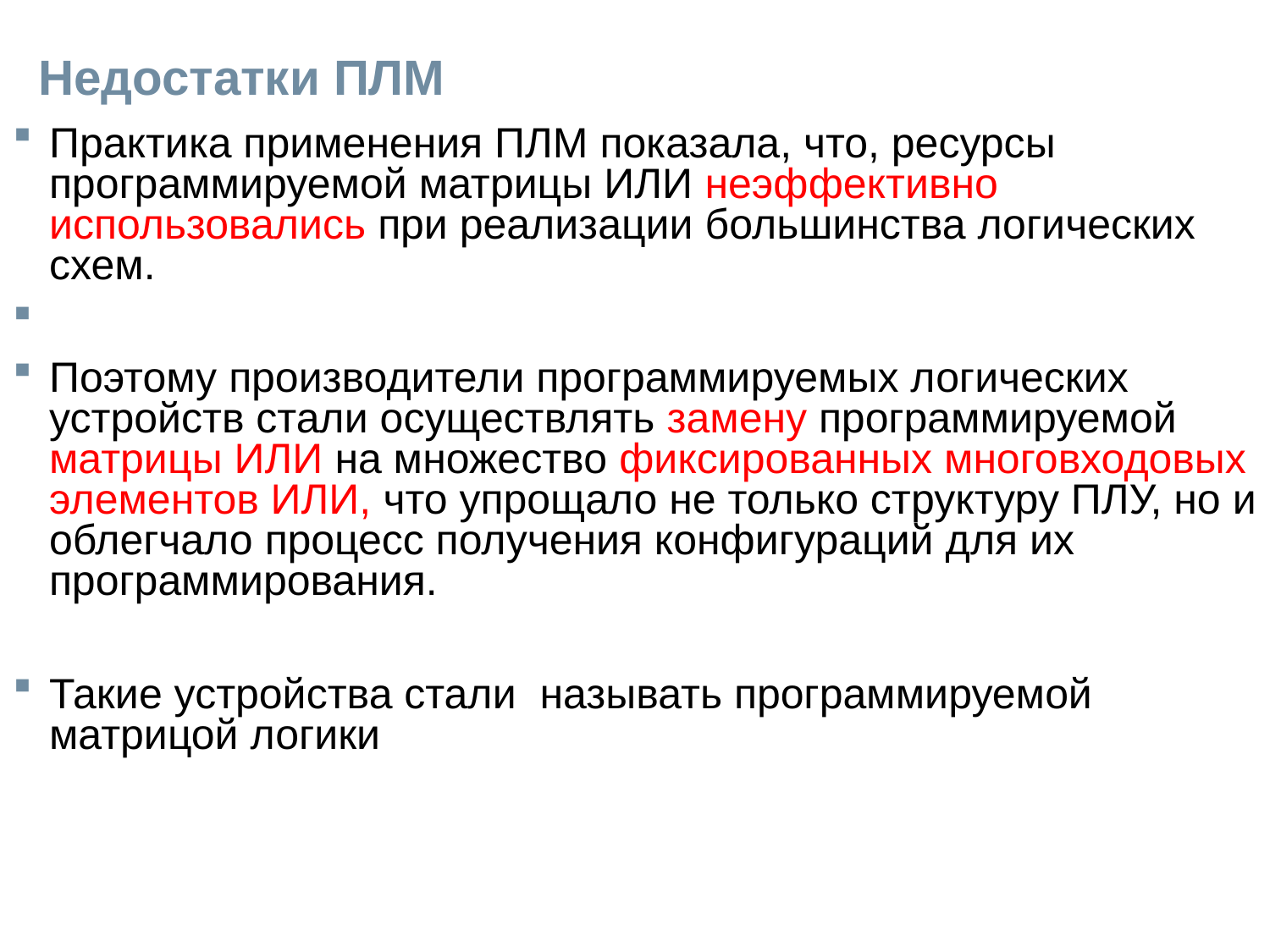

# Недостатки ПЛМ
Практика применения ПЛМ показала, что, ресурсы программируемой матрицы ИЛИ неэффективно использовались при реализации большинства логических схем.

Поэтому производители программируемых логических устройств стали осуществлять замену программируемой матрицы ИЛИ на множество фиксированных многовходовых
элементов ИЛИ, что упрощало не только структуру ПЛУ, но и облегчало процесс получения конфигураций для их программирования.

Такие устройства стали  называть программируемой матрицой логики